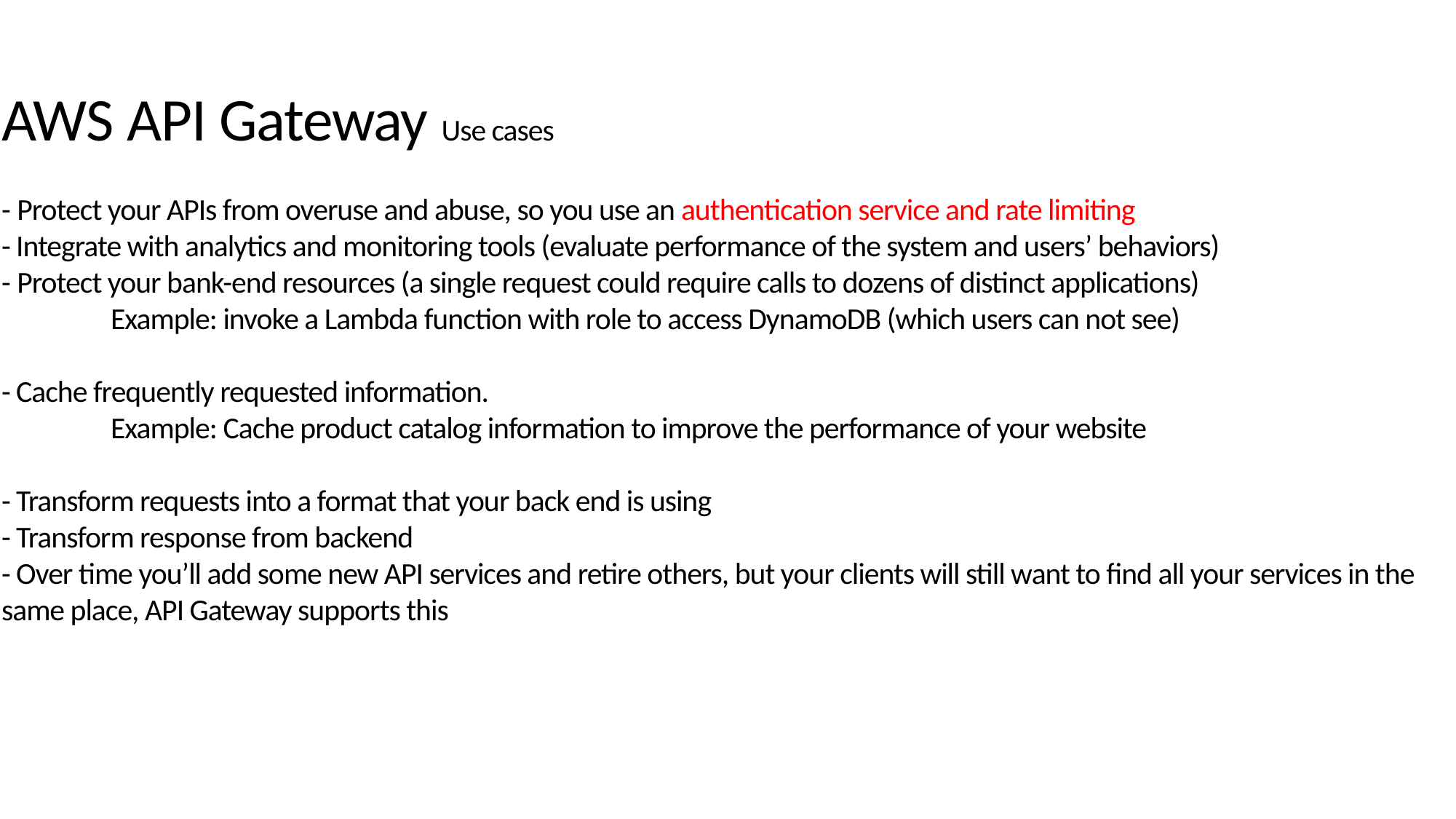

# AWS API Gateway Use cases - Protect your APIs from overuse and abuse, so you use an authentication service and rate limiting - Integrate with analytics and monitoring tools (evaluate performance of the system and users’ behaviors) - Protect your bank-end resources (a single request could require calls to dozens of distinct applications) Example: invoke a Lambda function with role to access DynamoDB (which users can not see) - Cache frequently requested information. Example: Cache product catalog information to improve the performance of your website - Transform requests into a format that your back end is using - Transform response from backend - Over time you’ll add some new API services and retire others, but your clients will still want to find all your services in the same place, API Gateway supports this